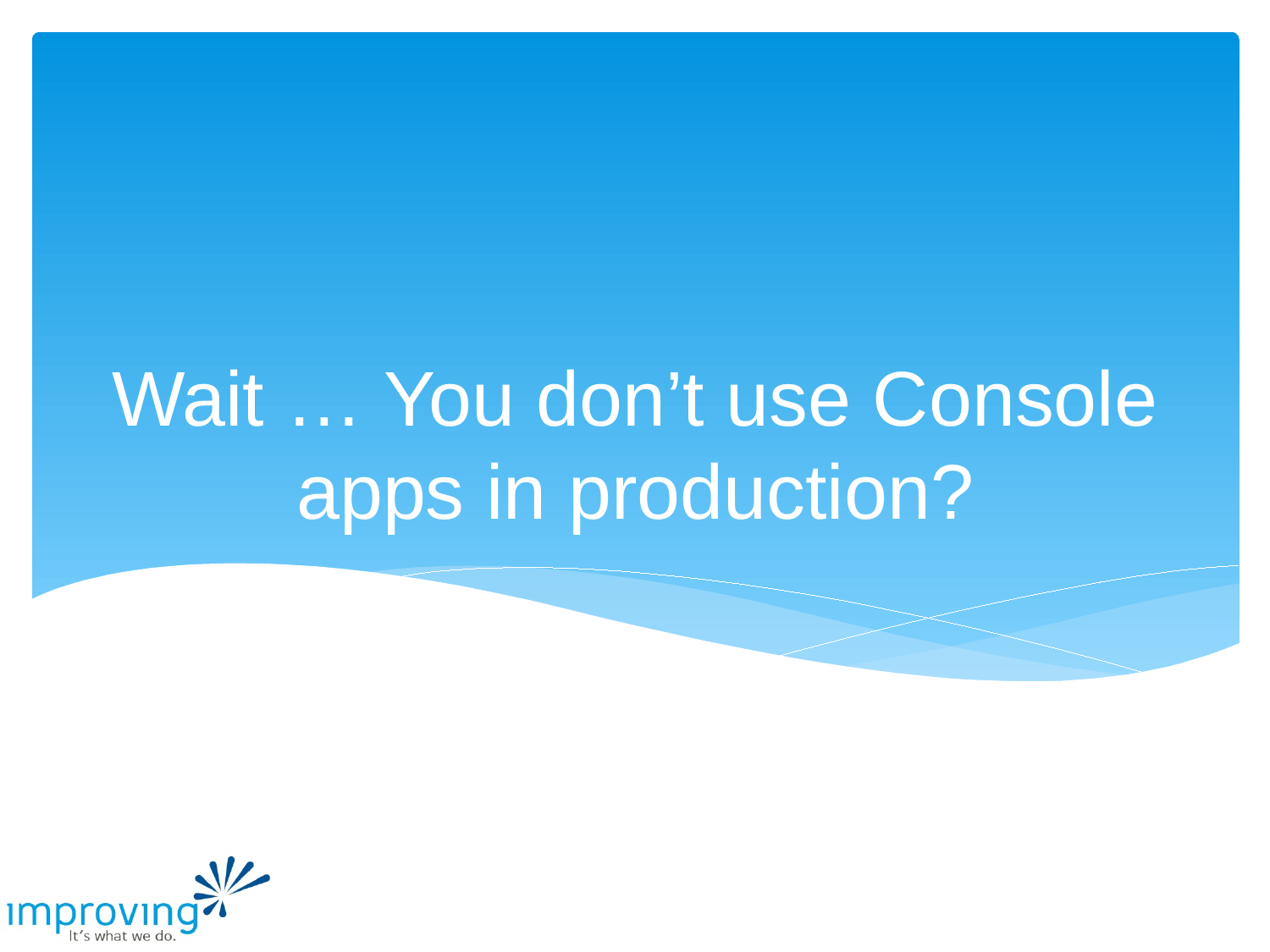

# Wait … You don’t use Console apps in production?